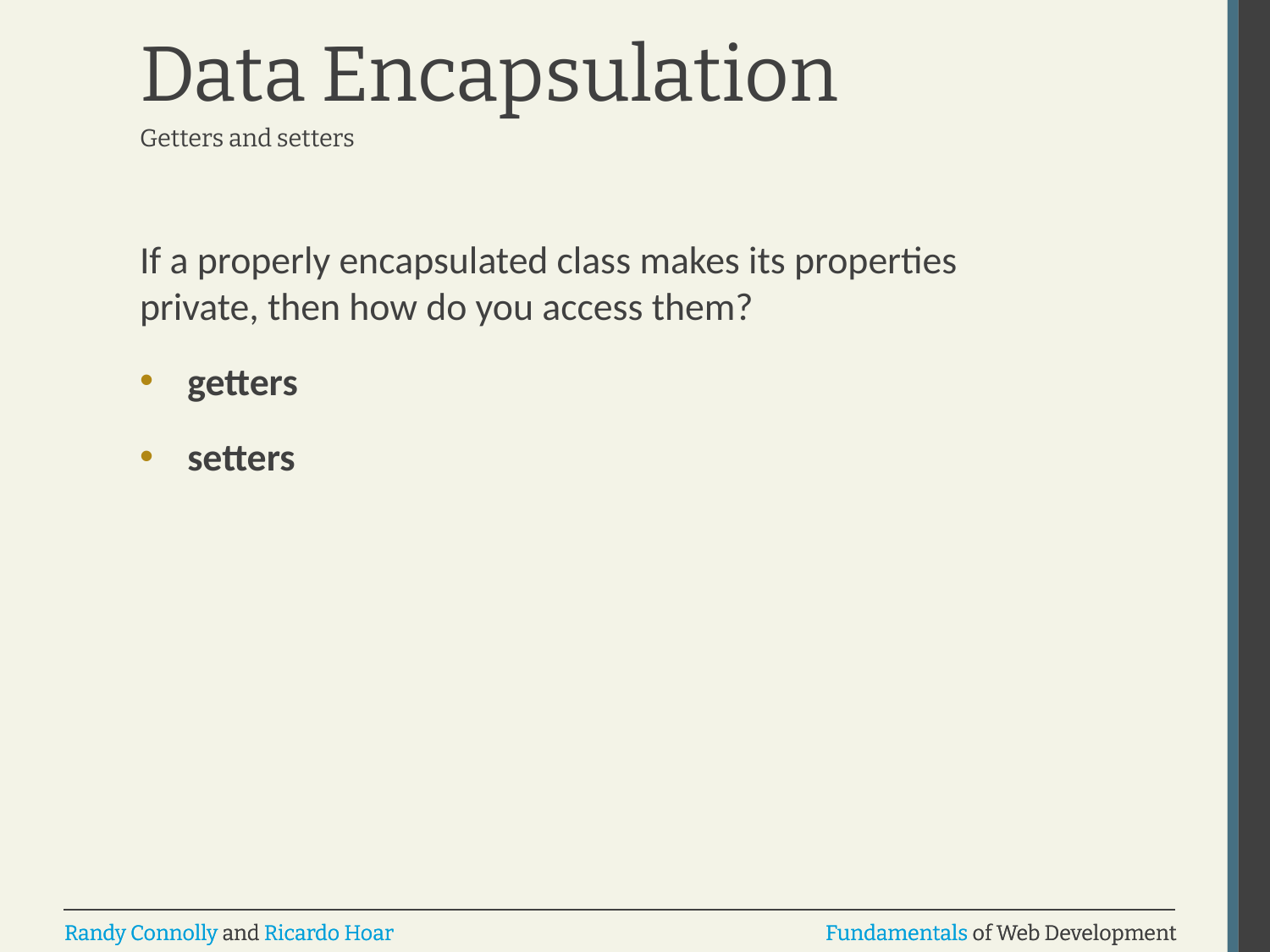

# Data Encapsulation
Getters and setters
If a properly encapsulated class makes its properties private, then how do you access them?
getters
setters